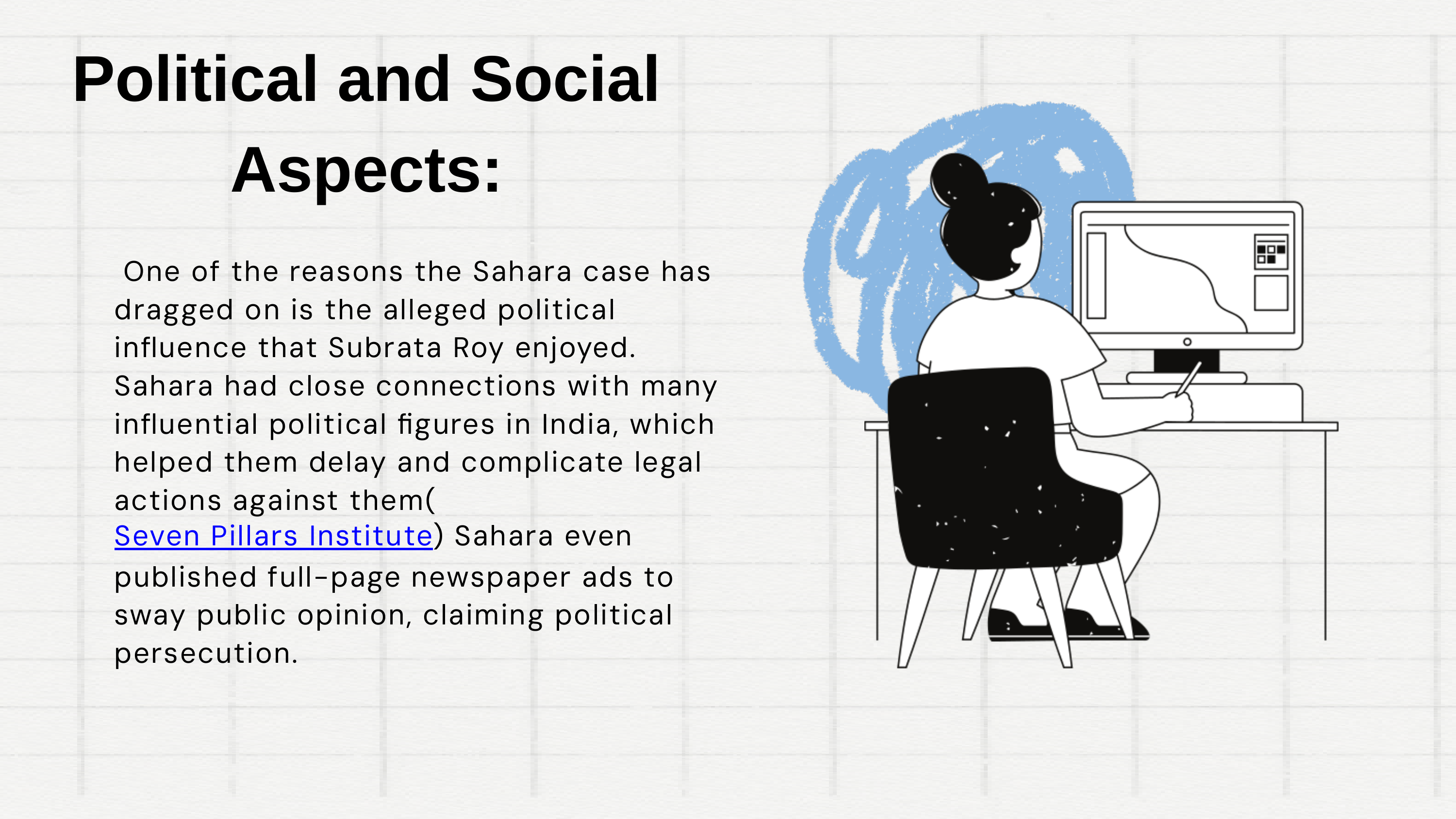

Political and Social Aspects:

 One of the reasons the Sahara case has dragged on is the alleged political influence that Subrata Roy enjoyed. Sahara had close connections with many influential political figures in India, which helped them delay and complicate legal actions against them​(Seven Pillars Institute) Sahara even published full-page newspaper ads to sway public opinion, claiming political persecution.